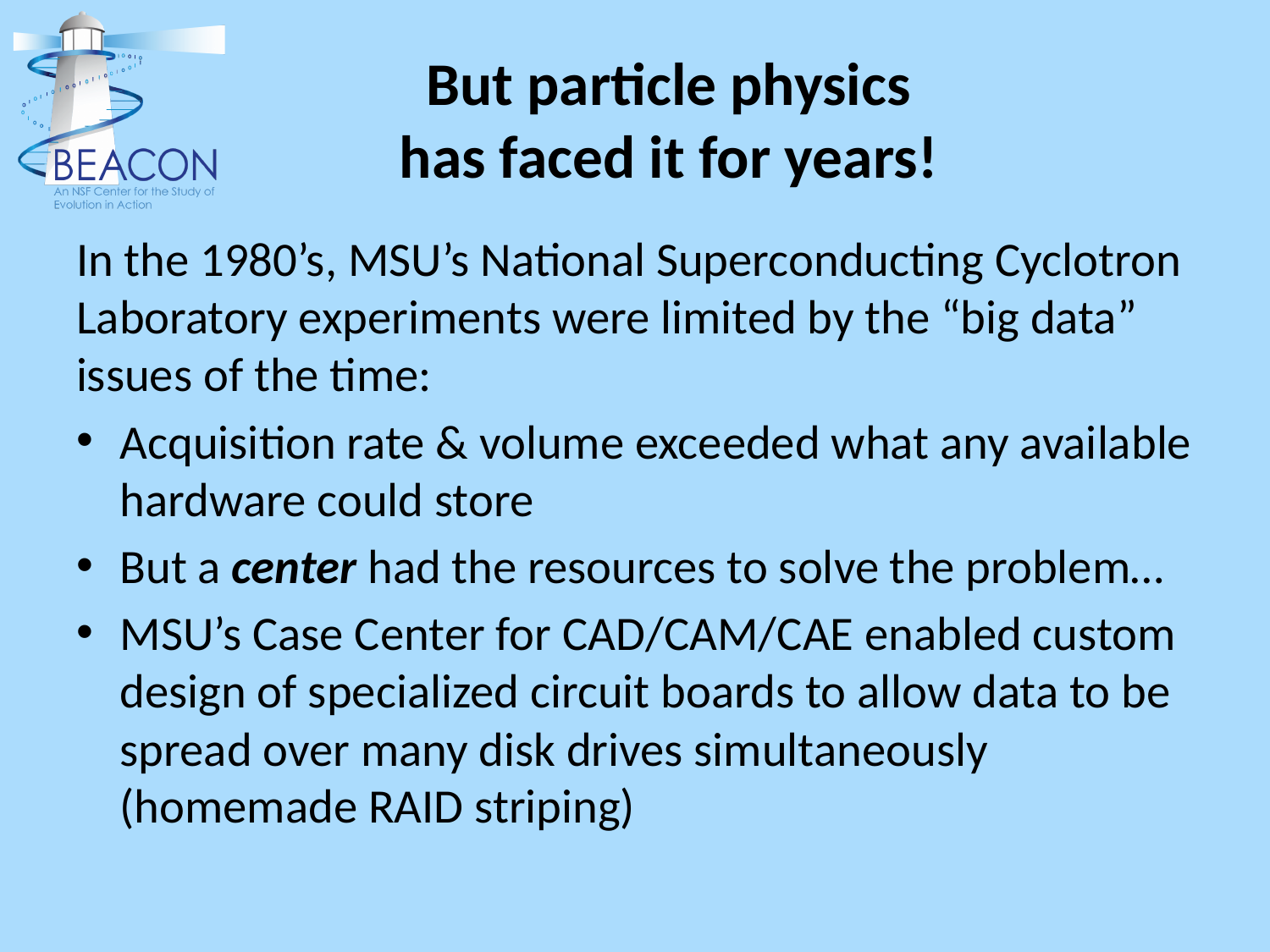

# But particle physics has faced it for years!
In the 1980’s, MSU’s National Superconducting Cyclotron Laboratory experiments were limited by the “big data” issues of the time:
Acquisition rate & volume exceeded what any available hardware could store
But a center had the resources to solve the problem…
MSU’s Case Center for CAD/CAM/CAE enabled custom design of specialized circuit boards to allow data to be spread over many disk drives simultaneously (homemade RAID striping)